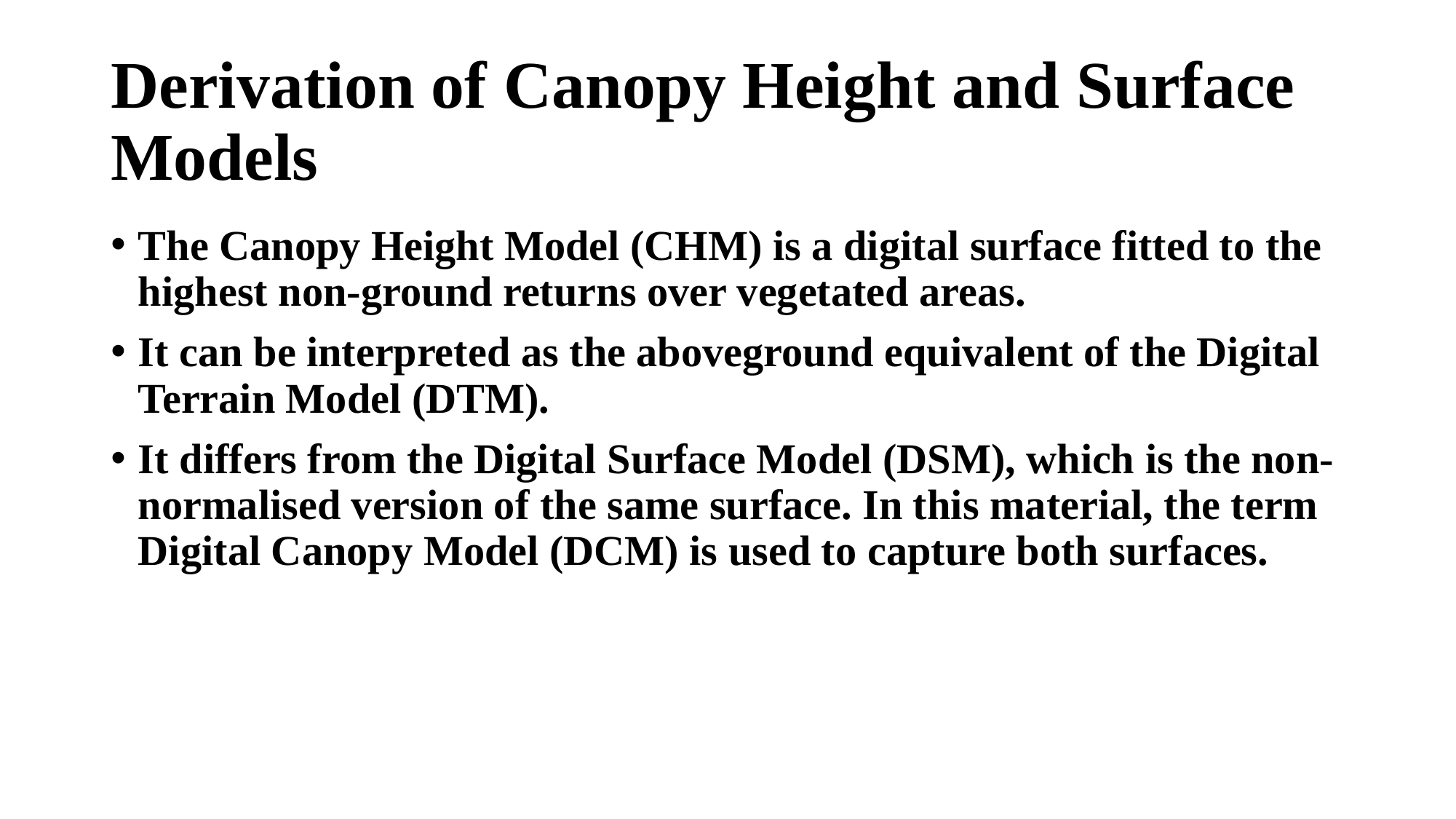

# Derivation of Canopy Height and Surface Models
The Canopy Height Model (CHM) is a digital surface fitted to the highest non-ground returns over vegetated areas.
It can be interpreted as the aboveground equivalent of the Digital Terrain Model (DTM).
It differs from the Digital Surface Model (DSM), which is the non-normalised version of the same surface. In this material, the term Digital Canopy Model (DCM) is used to capture both surfaces.